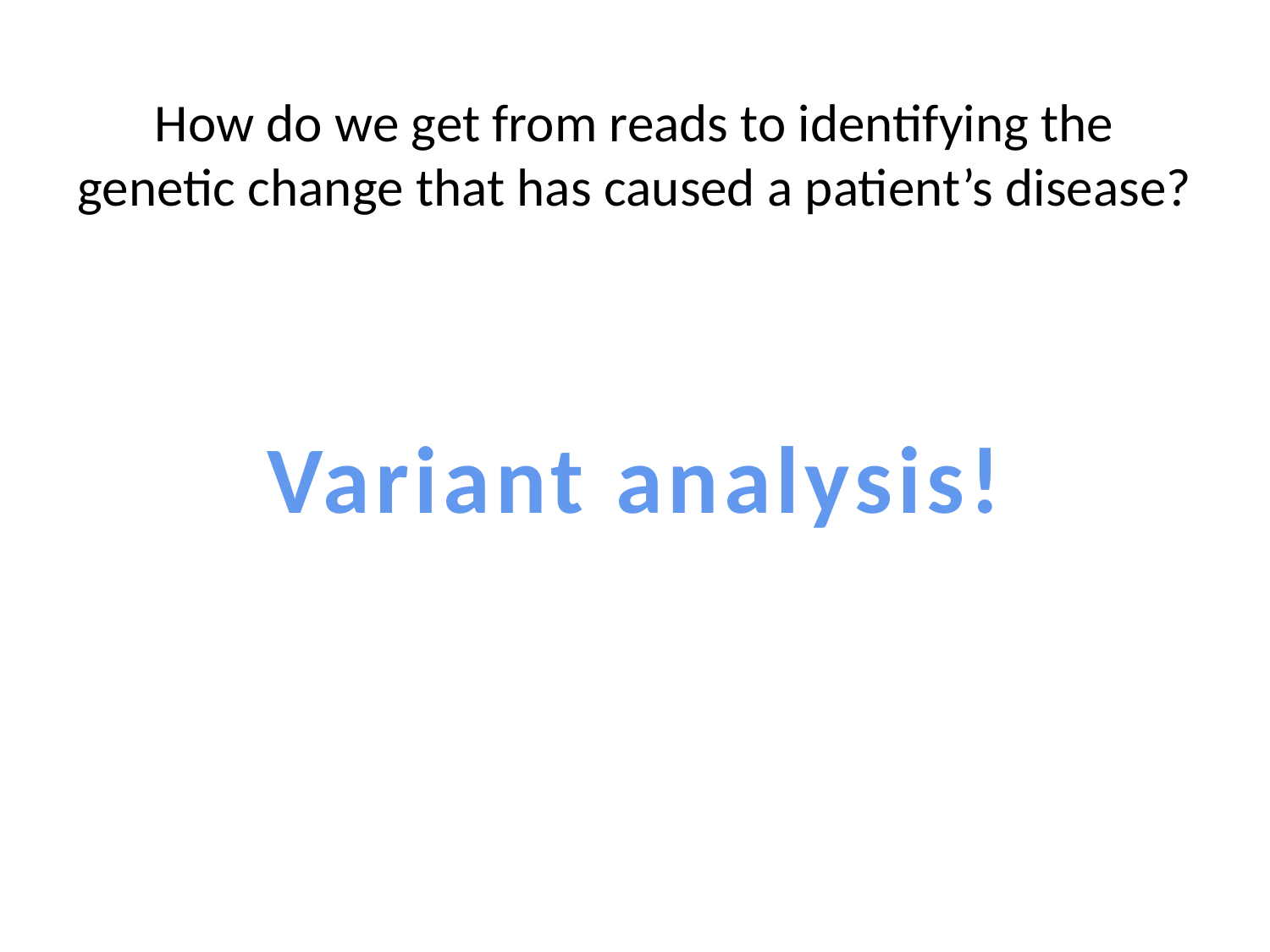

# How do we get from reads to identifying the genetic change that has caused a patient’s disease?
Variant analysis!